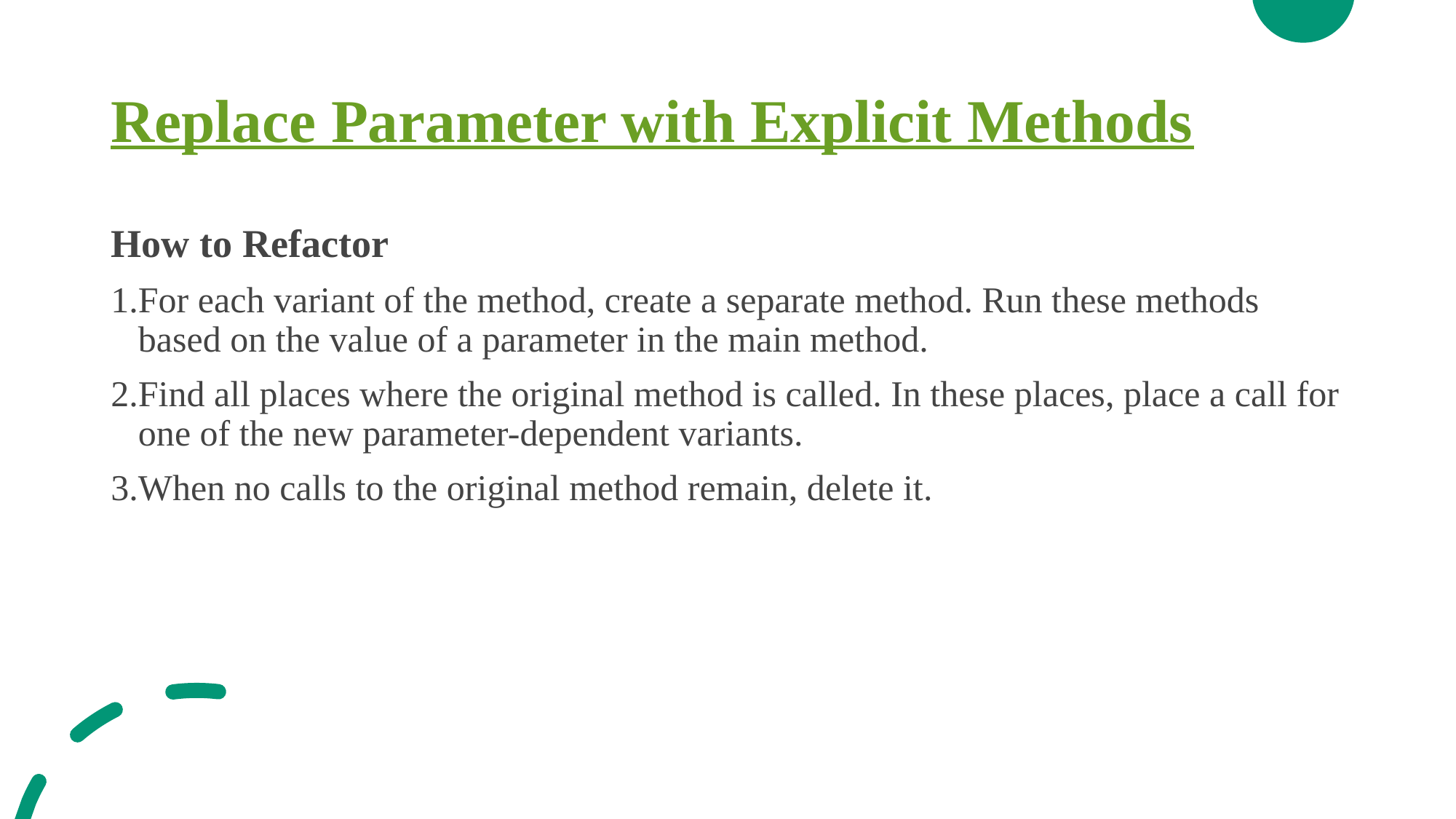

# Replace Parameter with Explicit Methods
How to Refactor
For each variant of the method, create a separate method. Run these methods based on the value of a parameter in the main method.
Find all places where the original method is called. In these places, place a call for one of the new parameter-dependent variants.
When no calls to the original method remain, delete it.